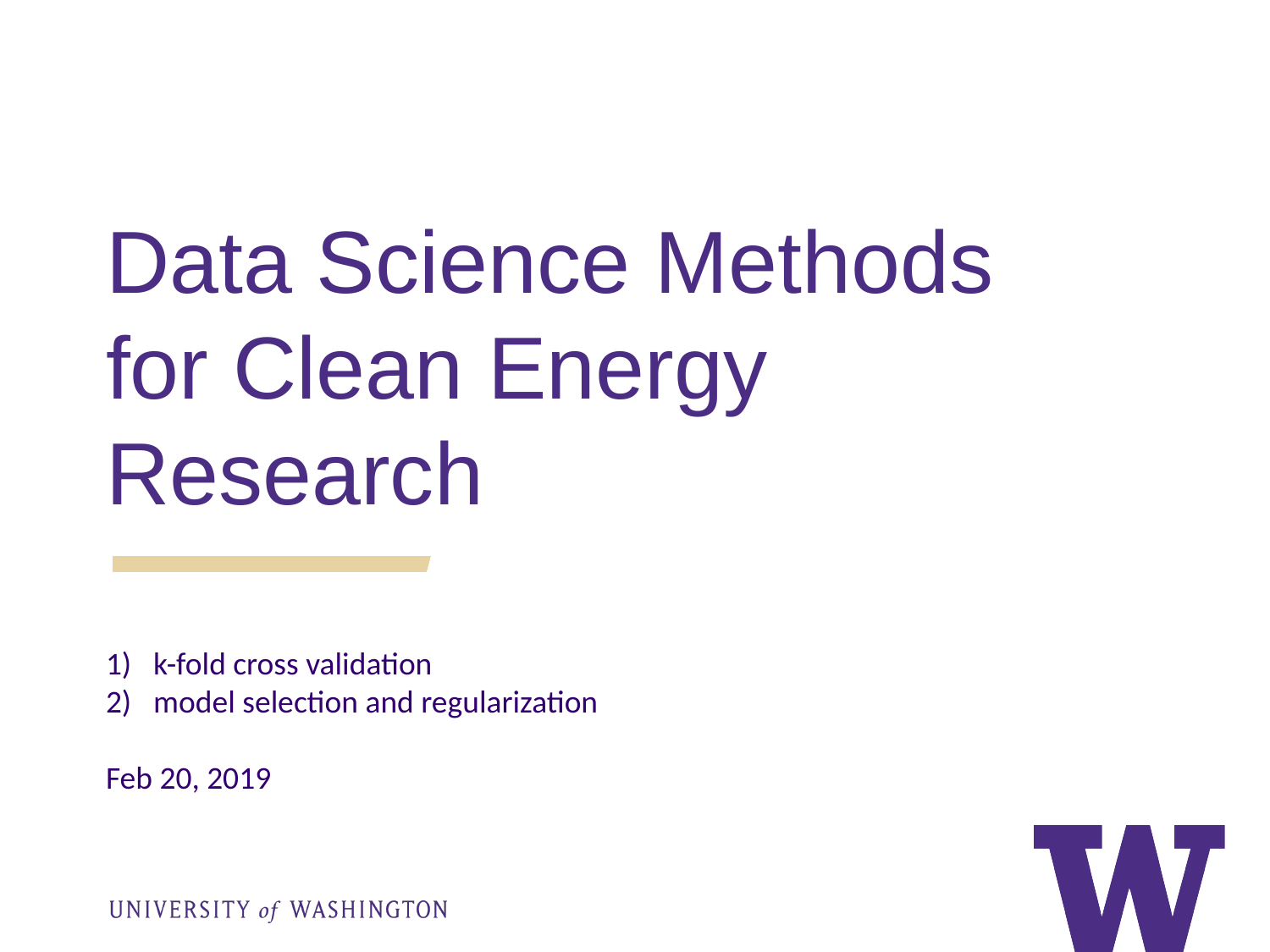

Data Science Methods for Clean Energy Research
k-fold cross validation
model selection and regularization

Feb 20, 2019